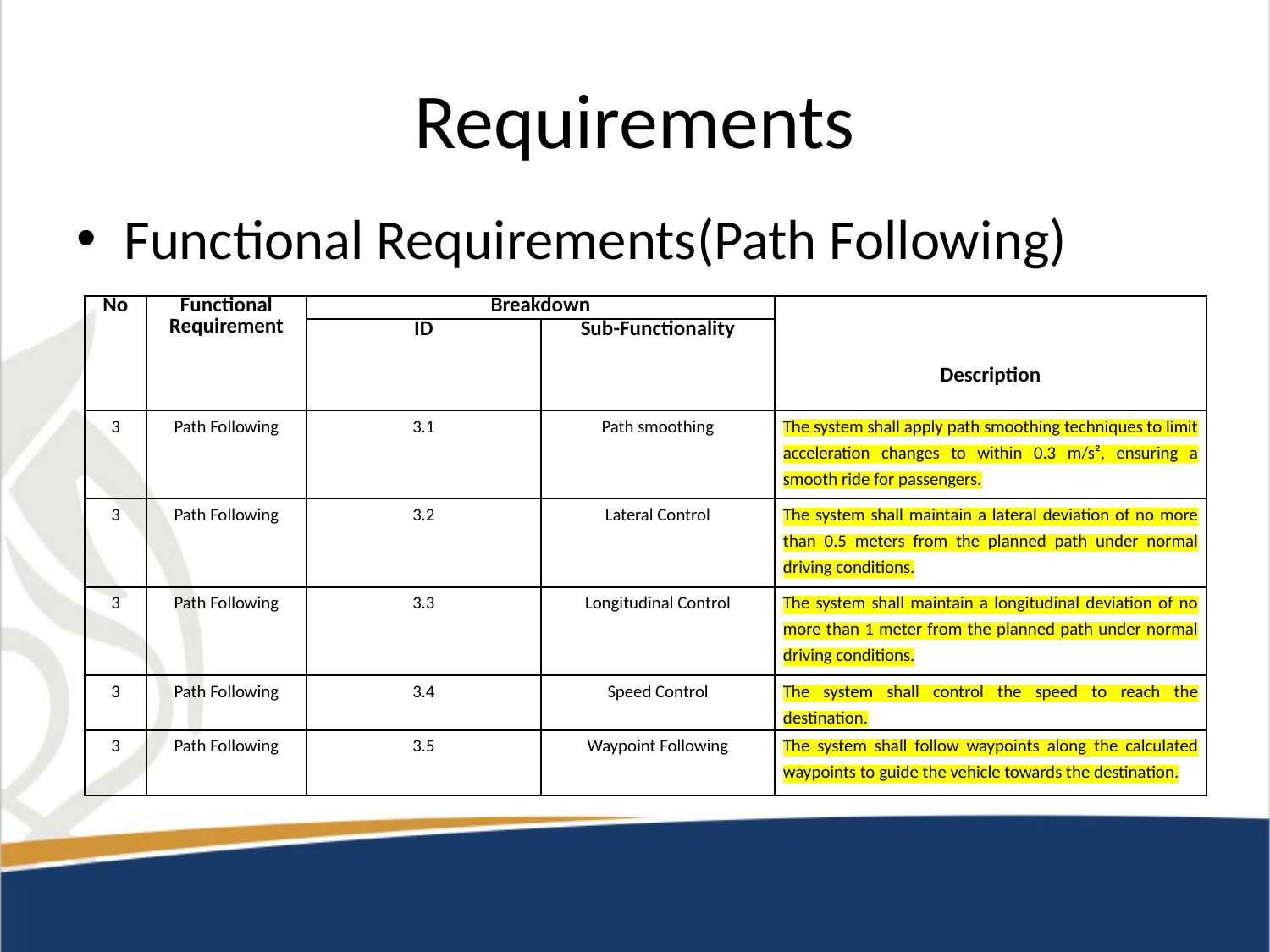

# Requirements
Functional Requirements(Path Following)

| No | Functional Requirement | Breakdown |  | Description |
| --- | --- | --- | --- | --- |
|  |  | ID | Sub-Functionality |  |
| 3 | Path Following | 3.1 | Path smoothing | The system shall apply path smoothing techniques to limit acceleration changes to within 0.3 m/s², ensuring a smooth ride for passengers. |
| 3 | Path Following | 3.2 | Lateral Control | The system shall maintain a lateral deviation of no more than 0.5 meters from the planned path under normal driving conditions. |
| 3 | Path Following | 3.3 | Longitudinal Control | The system shall maintain a longitudinal deviation of no more than 1 meter from the planned path under normal driving conditions. |
| 3 | Path Following | 3.4 | Speed Control | The system shall control the speed to reach the destination. |
| 3 | Path Following | 3.5 | Waypoint Following | The system shall follow waypoints along the calculated waypoints to guide the vehicle towards the destination. |